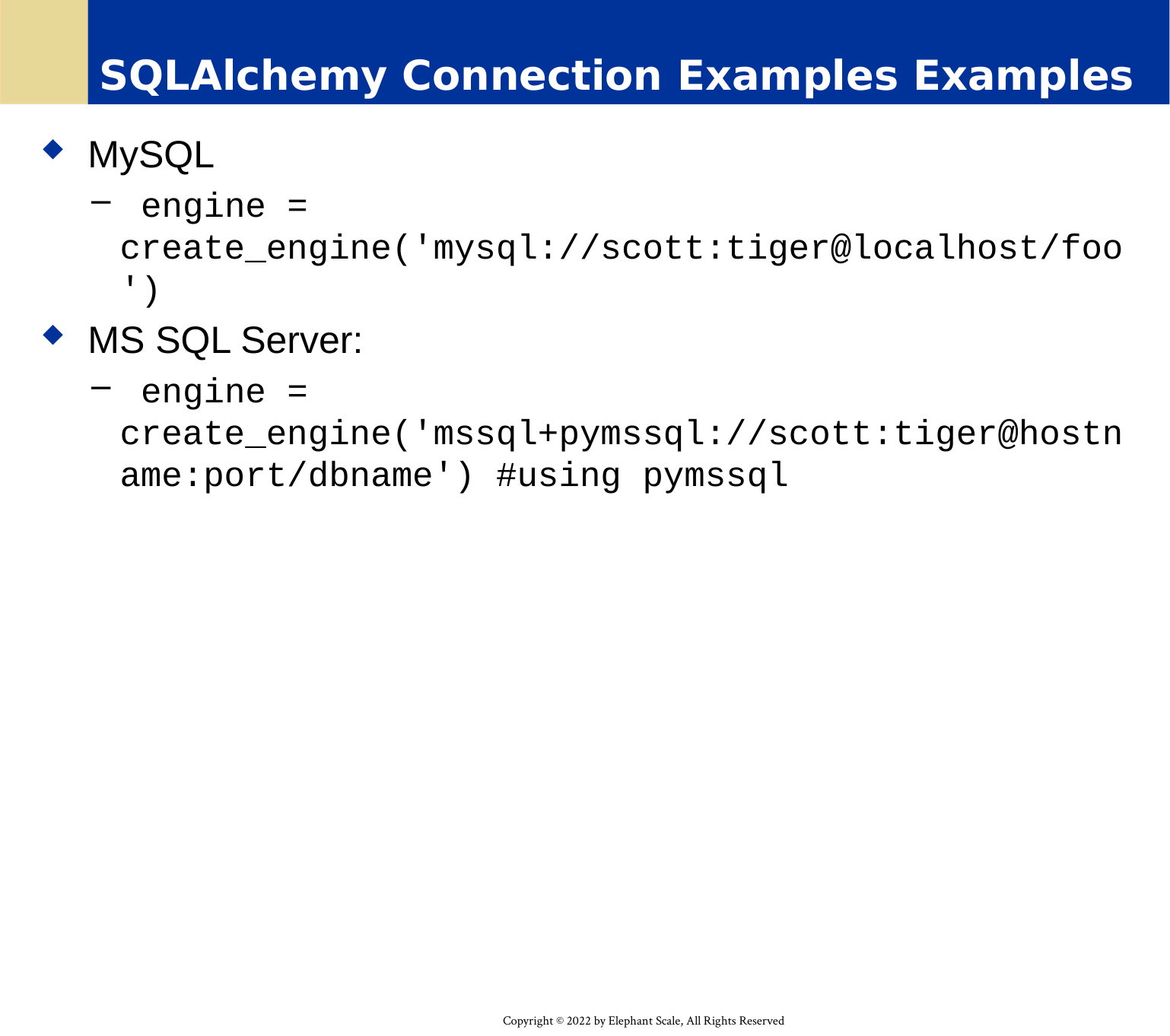

# SQLAlchemy Connection Examples Examples
 MySQL
 engine = create_engine('mysql://scott:tiger@localhost/foo')
 MS SQL Server:
 engine = create_engine('mssql+pymssql://scott:tiger@hostname:port/dbname') #using pymssql
Copyright © 2022 by Elephant Scale, All Rights Reserved